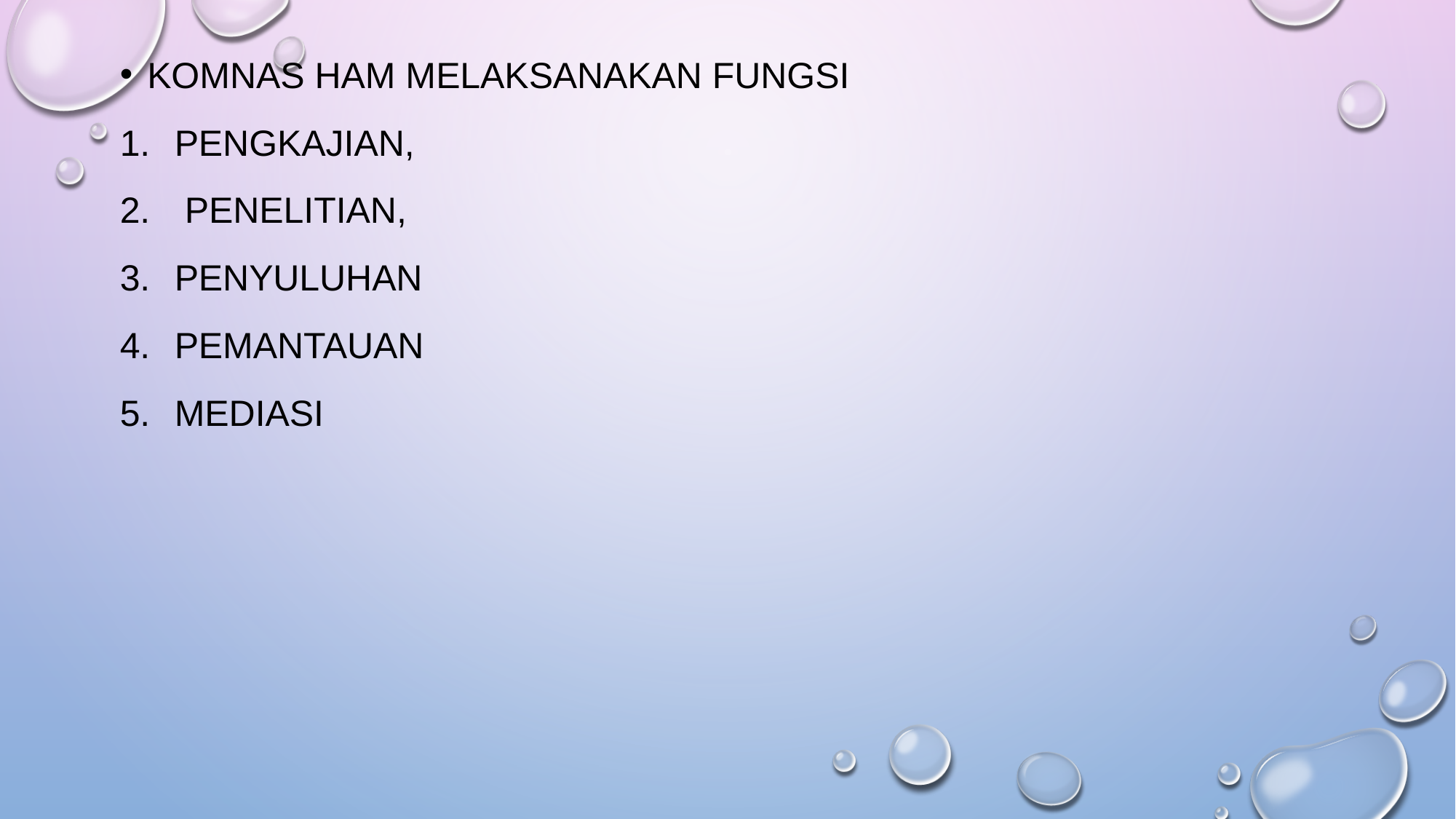

Komnas ham melaksanakan fungsi
pengkajian,
 penelitian,
Penyuluhan
Pemantauan
mediasi